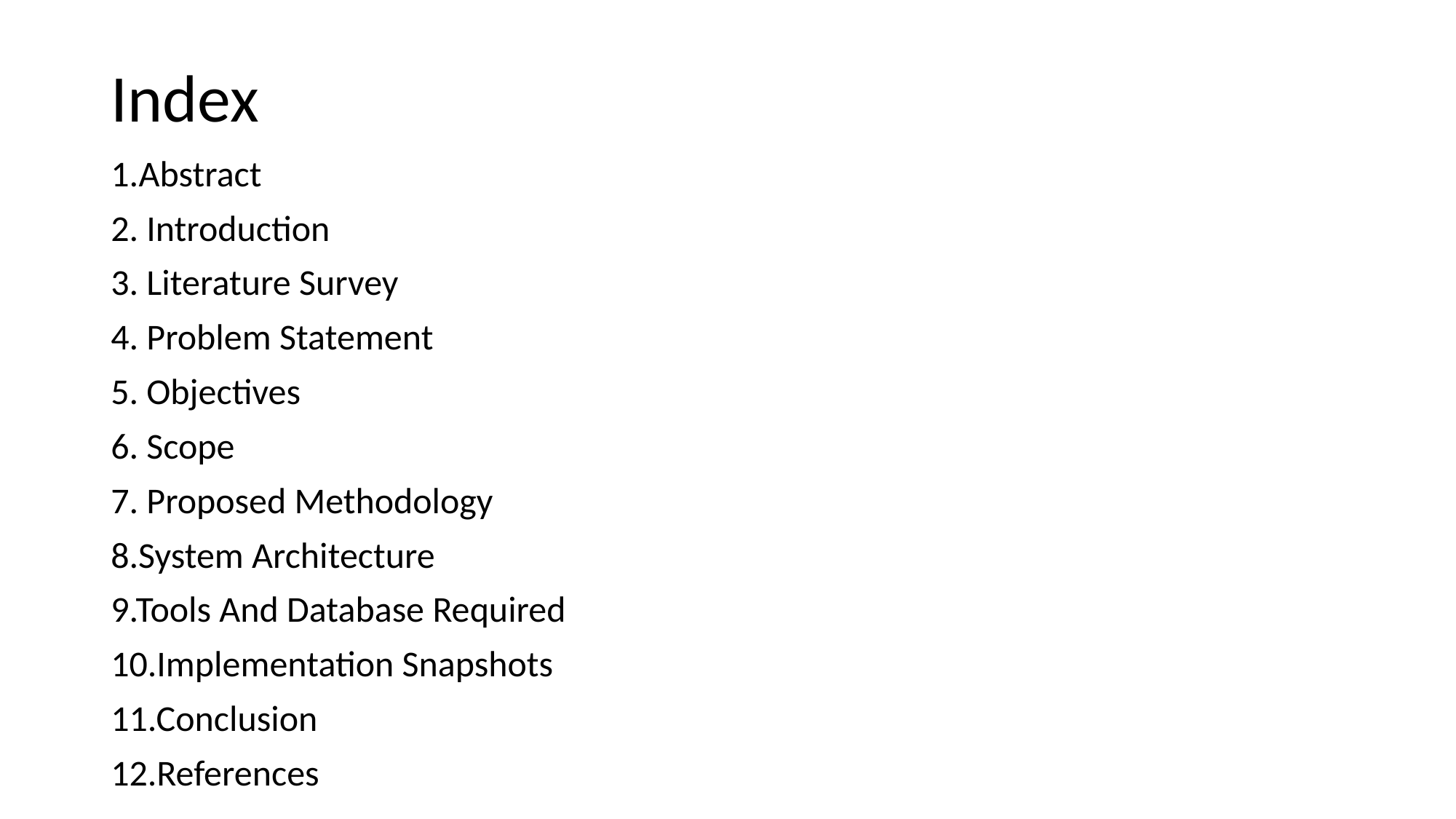

# Index
1.Abstract
2. Introduction
3. Literature Survey
4. Problem Statement
5. Objectives
6. Scope
7. Proposed Methodology
8.System Architecture
9.Tools And Database Required
10.Implementation Snapshots
11.Conclusion
12.References